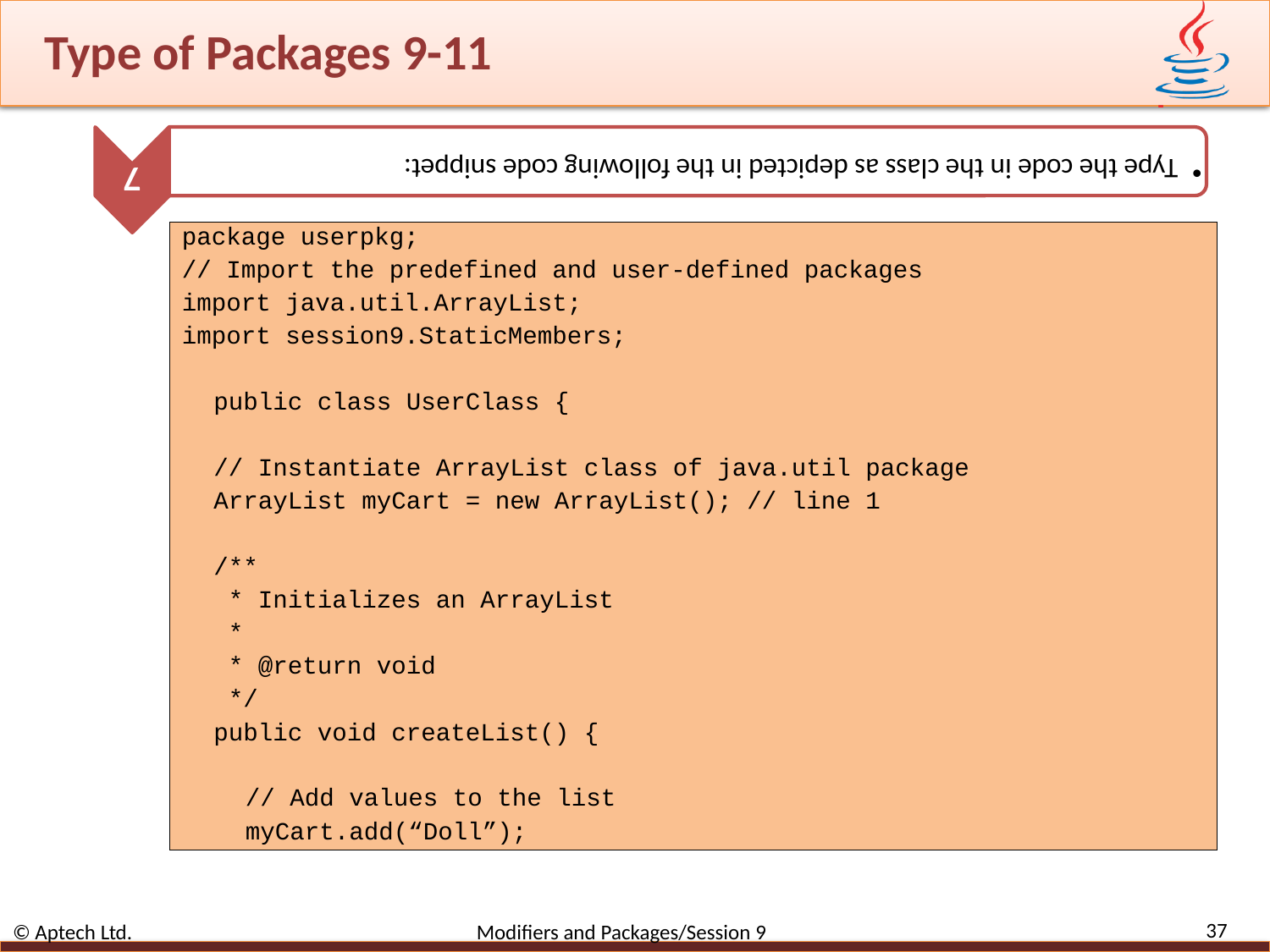

# Type of Packages 9-11
7
Type the code in the class as depicted in the following code snippet:
package userpkg;
// Import the predefined and user-defined packages
import java.util.ArrayList;
import session9.StaticMembers;

public class UserClass {

// Instantiate ArrayList class of java.util package
ArrayList myCart = new ArrayList(); // line 1

/**
 * Initializes an ArrayList
 *
 * @return void
 */
public void createList() {

// Add values to the list
myCart.add(“Doll”);
37
© Aptech Ltd.                                                                       Modifiers and Packages/Session 9